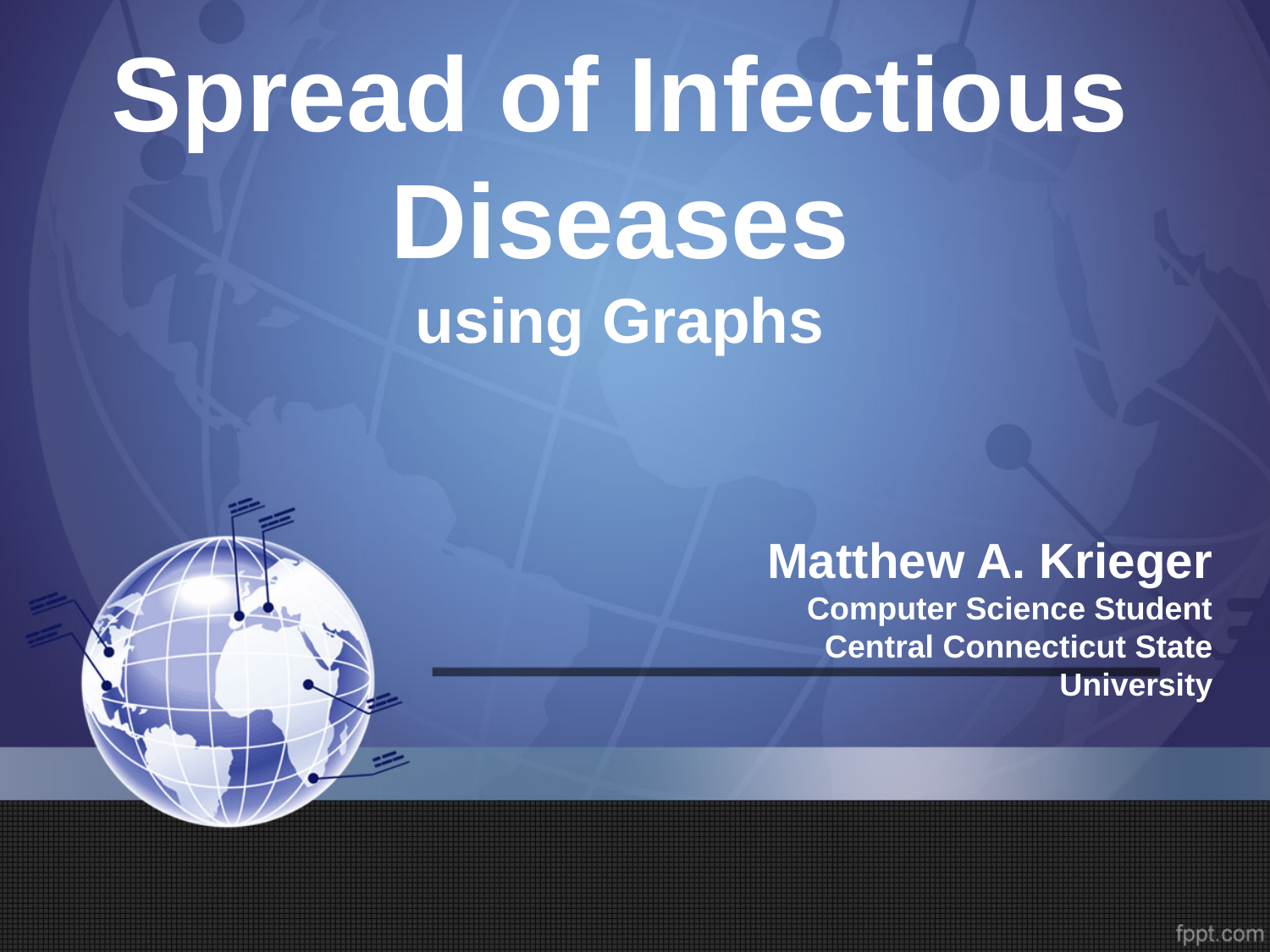

# Spread of Infectious Diseases using Graphs
Matthew A. Krieger
Computer Science Student
Central Connecticut State University